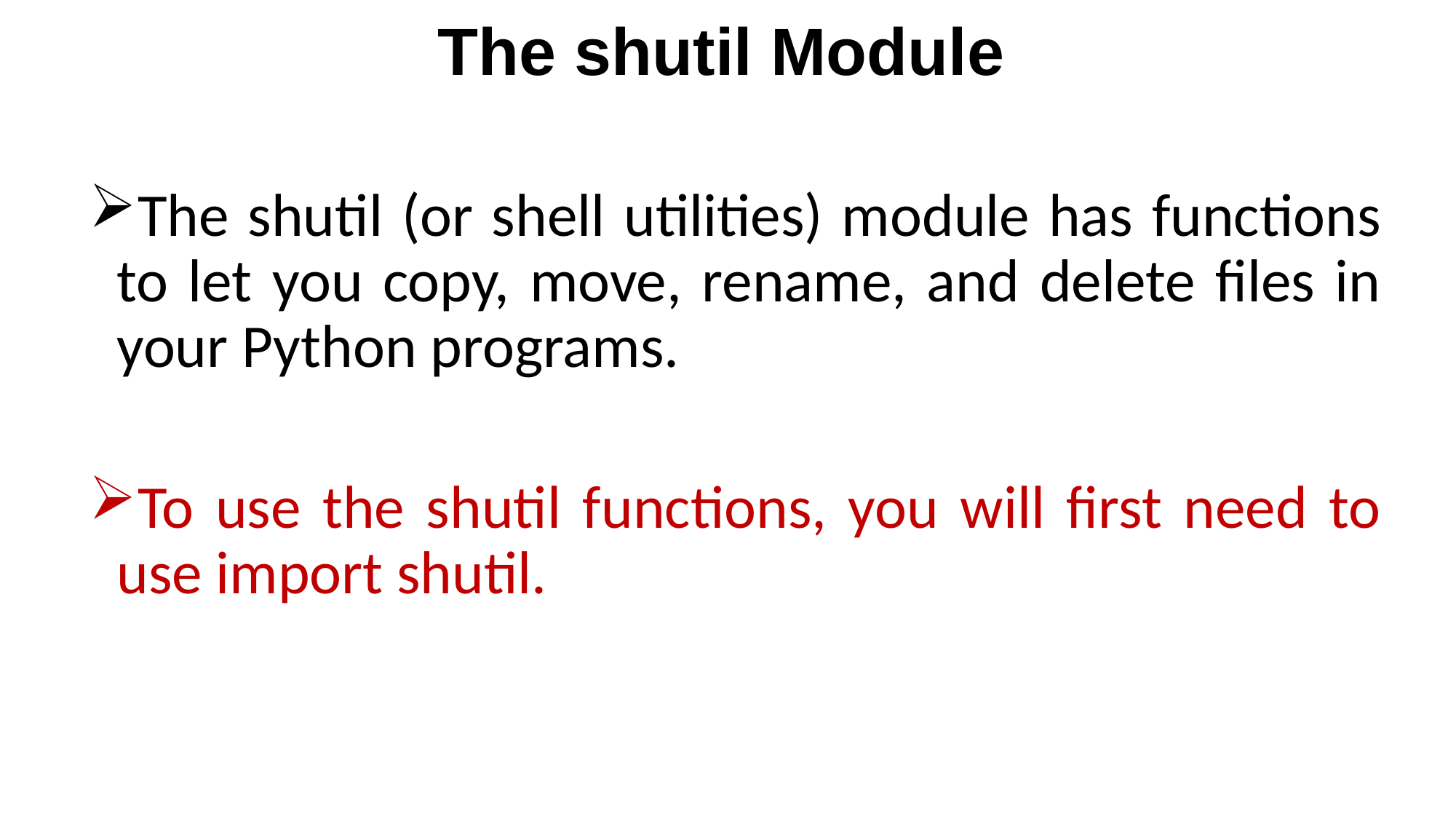

# The shutil Module
The shutil (or shell utilities) module has functions to let you copy, move, rename, and delete files in your Python programs.

To use the shutil functions, you will first need to use import shutil.